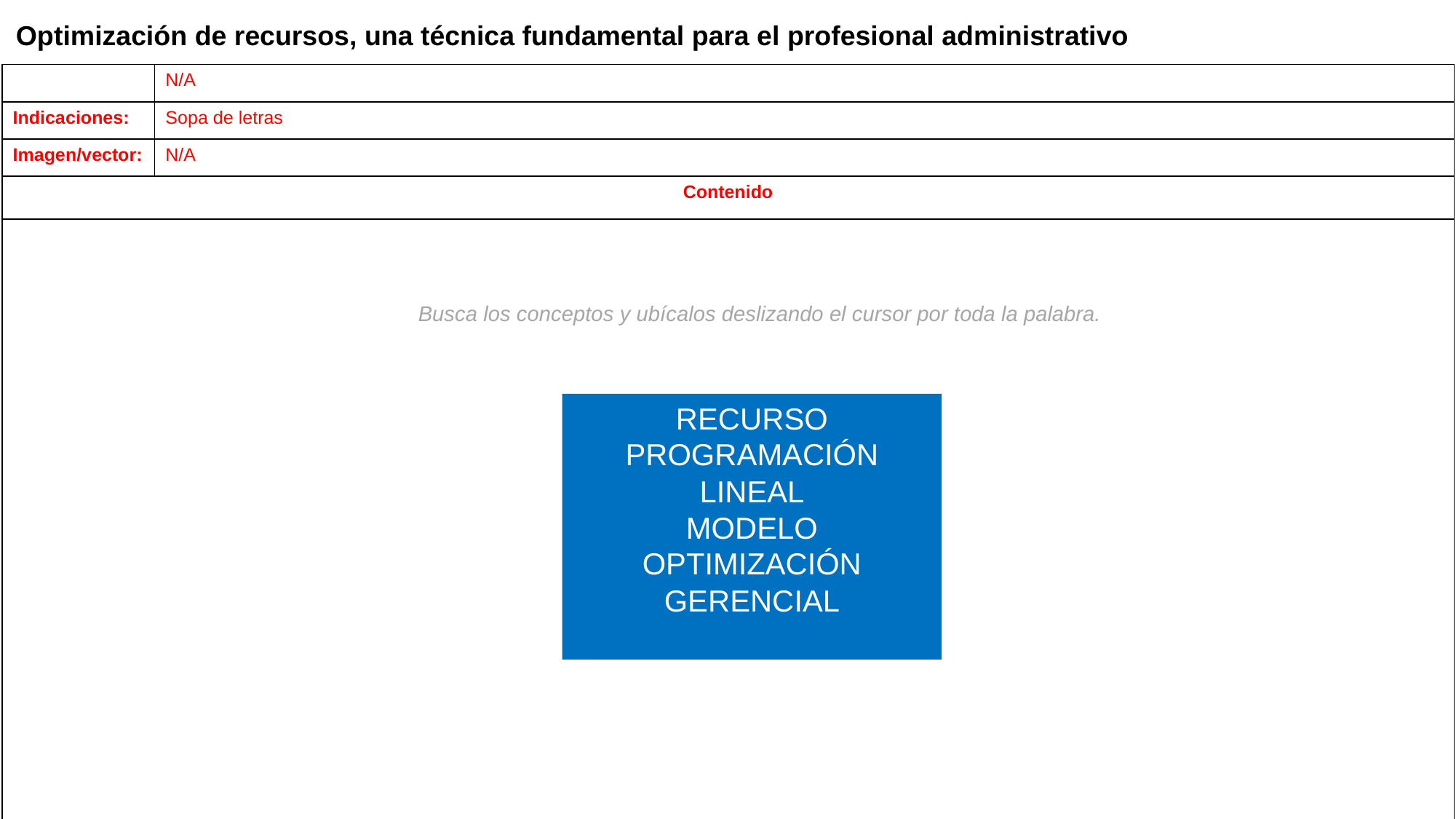

Optimización de recursos, una técnica fundamental para el profesional administrativo

|  | N/A |
| --- | --- |
| Indicaciones: | Sopa de letras |
| Imagen/vector: | N/A |
| Contenido |  |
|  |  |
Busca los conceptos y ubícalos deslizando el cursor por toda la palabra.
RECURSO
PROGRAMACIÓN
LINEAL
MODELO
OPTIMIZACIÓN
GERENCIAL